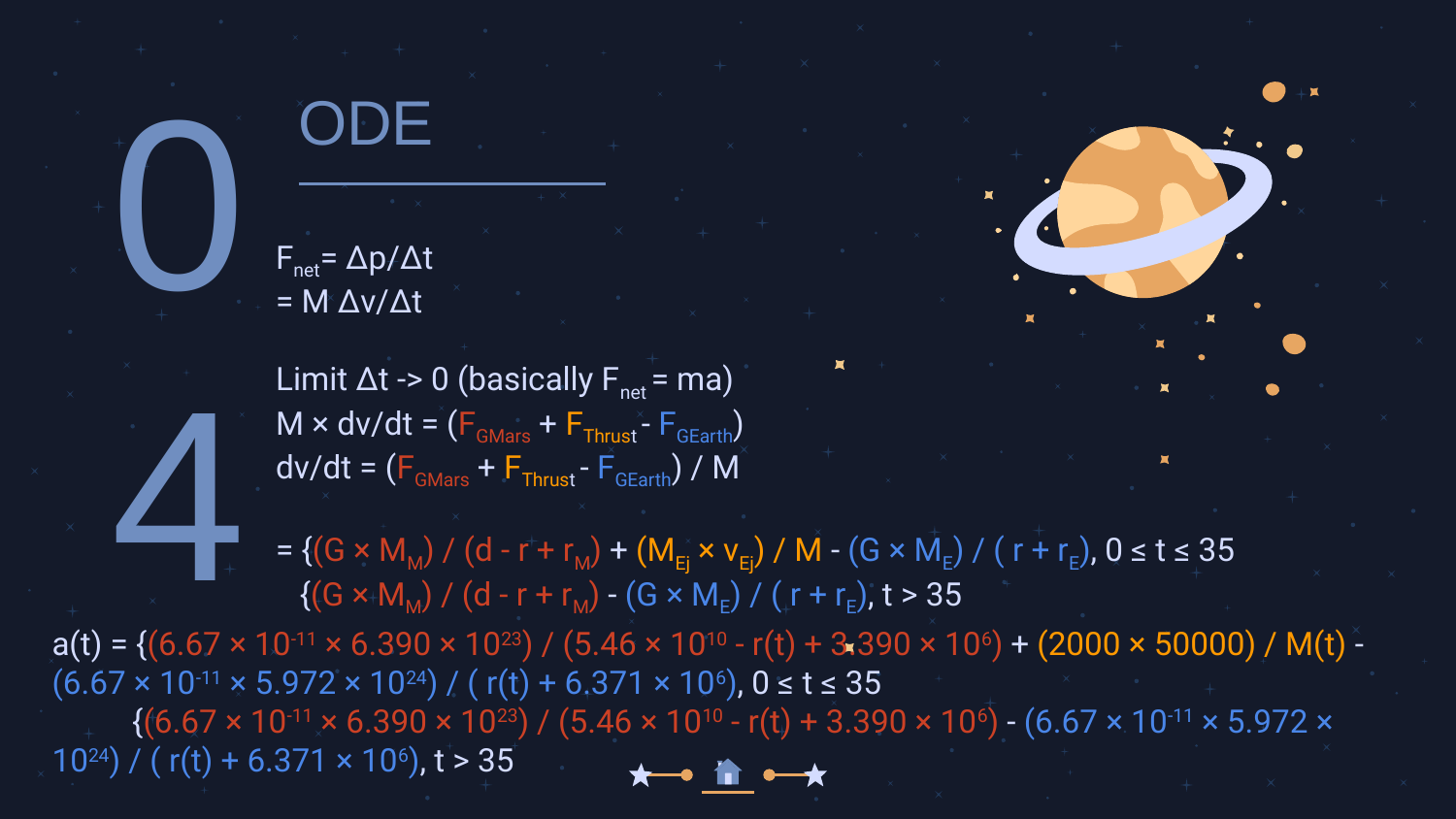

04
# ODE

Fnet= Δp/Δt
= M Δv/Δt

Limit Δt -> 0 (basically Fnet = ma)
M × dv/dt = (FGMars + FThrust - FGEarth)
dv/dt = (FGMars + FThrust - FGEarth) / M

= {(G × MM) / (d - r + rM) + (MEj × vEj) / M - (G × ME) / ( r + rE), 0 ≤ t ≤ 35
   {(G × MM) / (d - r + rM) - (G × ME) / ( r + rE), t > 35

a(t) = {(6.67 × 10-11 × 6.390 × 1023) / (5.46 × 1010 - r(t) + 3.390 × 106) + (2000 × 50000) / M(t) - (6.67 × 10-11 × 5.972 × 1024) / ( r(t) + 6.371 × 106), 0 ≤ t ≤ 35
          {(6.67 × 10-11 × 6.390 × 1023) / (5.46 × 1010 - r(t) + 3.390 × 106) - (6.67 × 10-11 × 5.972 × 1024) / ( r(t) + 6.371 × 106), t > 35